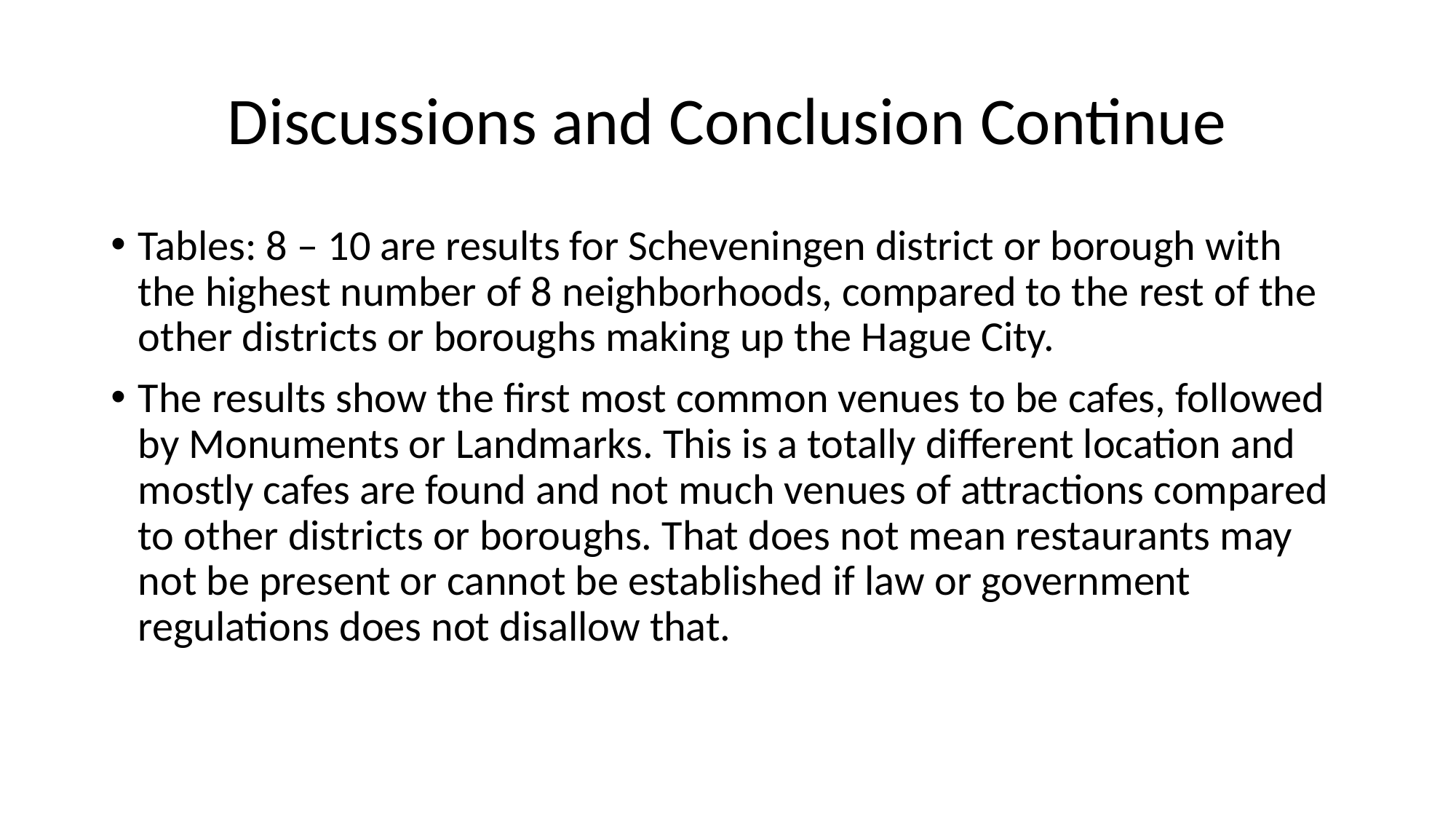

# Discussions and Conclusion Continue
Tables: 8 – 10 are results for Scheveningen district or borough with the highest number of 8 neighborhoods, compared to the rest of the other districts or boroughs making up the Hague City.
The results show the first most common venues to be cafes, followed by Monuments or Landmarks. This is a totally different location and mostly cafes are found and not much venues of attractions compared to other districts or boroughs. That does not mean restaurants may not be present or cannot be established if law or government regulations does not disallow that.